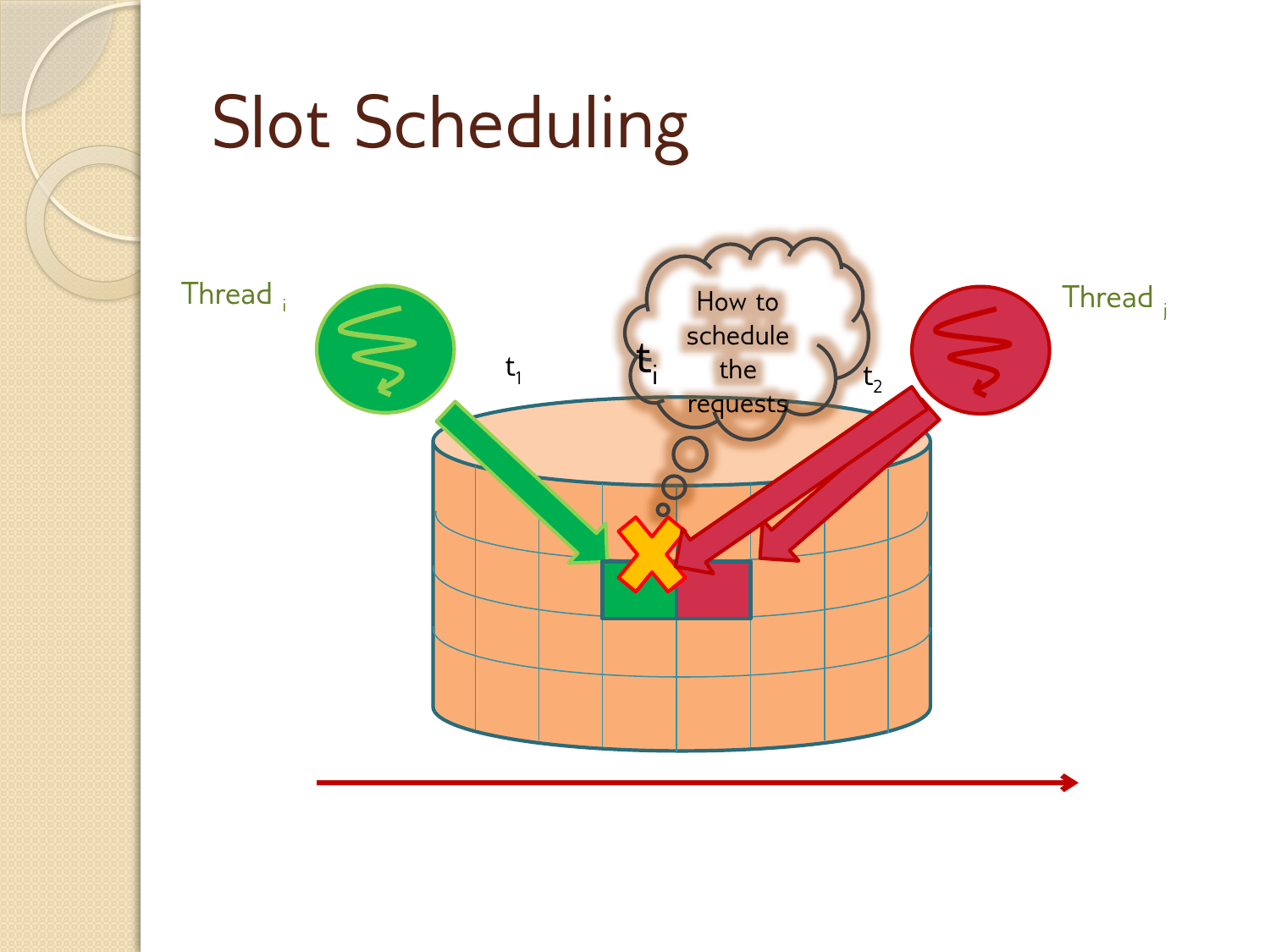

# Slot Scheduling

How to schedule the requests

Thread i
Thread j

ti
t1
t2